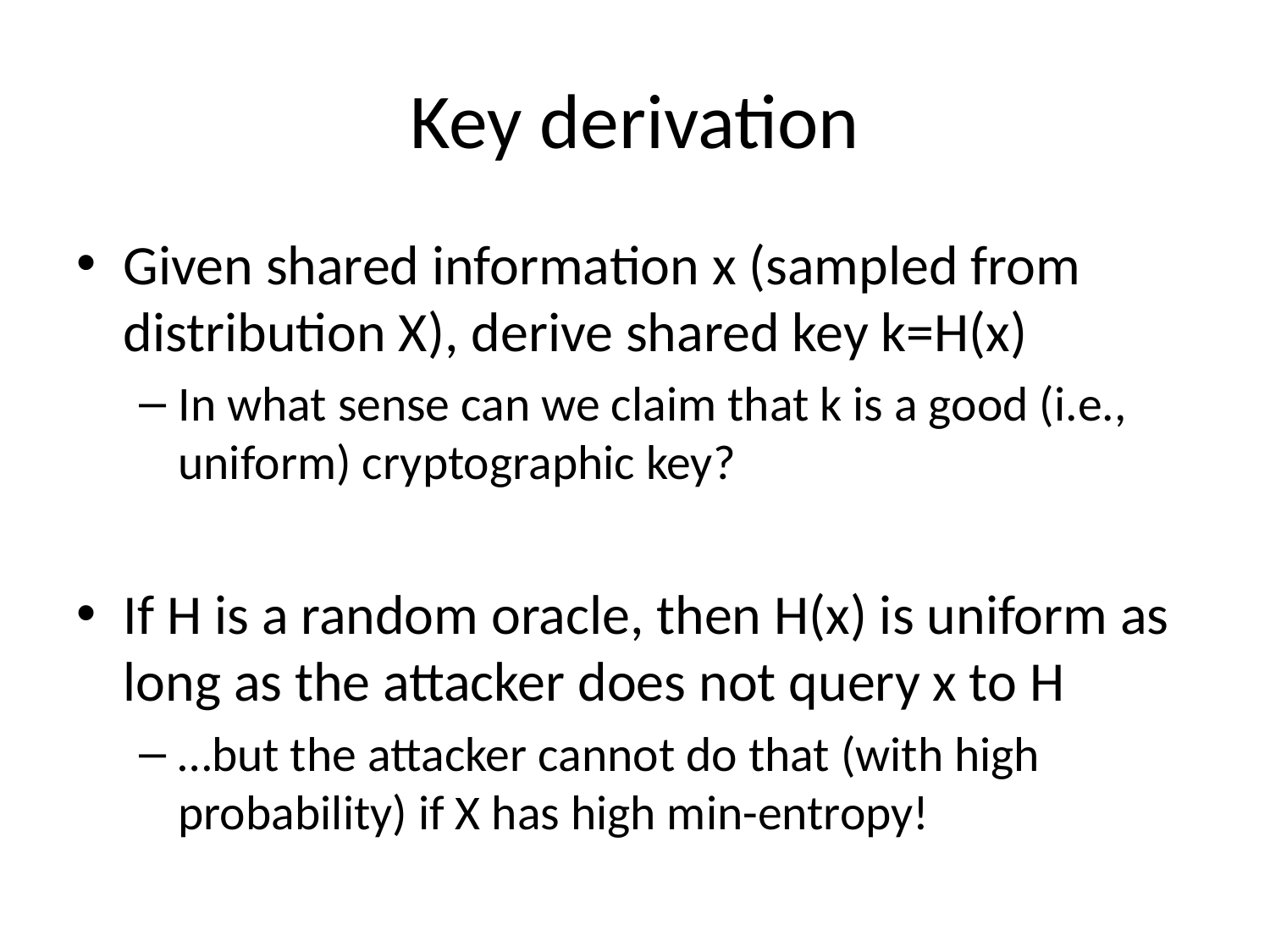

# Key derivation
Given shared information x (sampled from distribution X), derive shared key k=H(x)
In what sense can we claim that k is a good (i.e., uniform) cryptographic key?

If H is a random oracle, then H(x) is uniform as long as the attacker does not query x to H
…but the attacker cannot do that (with high probability) if X has high min-entropy!